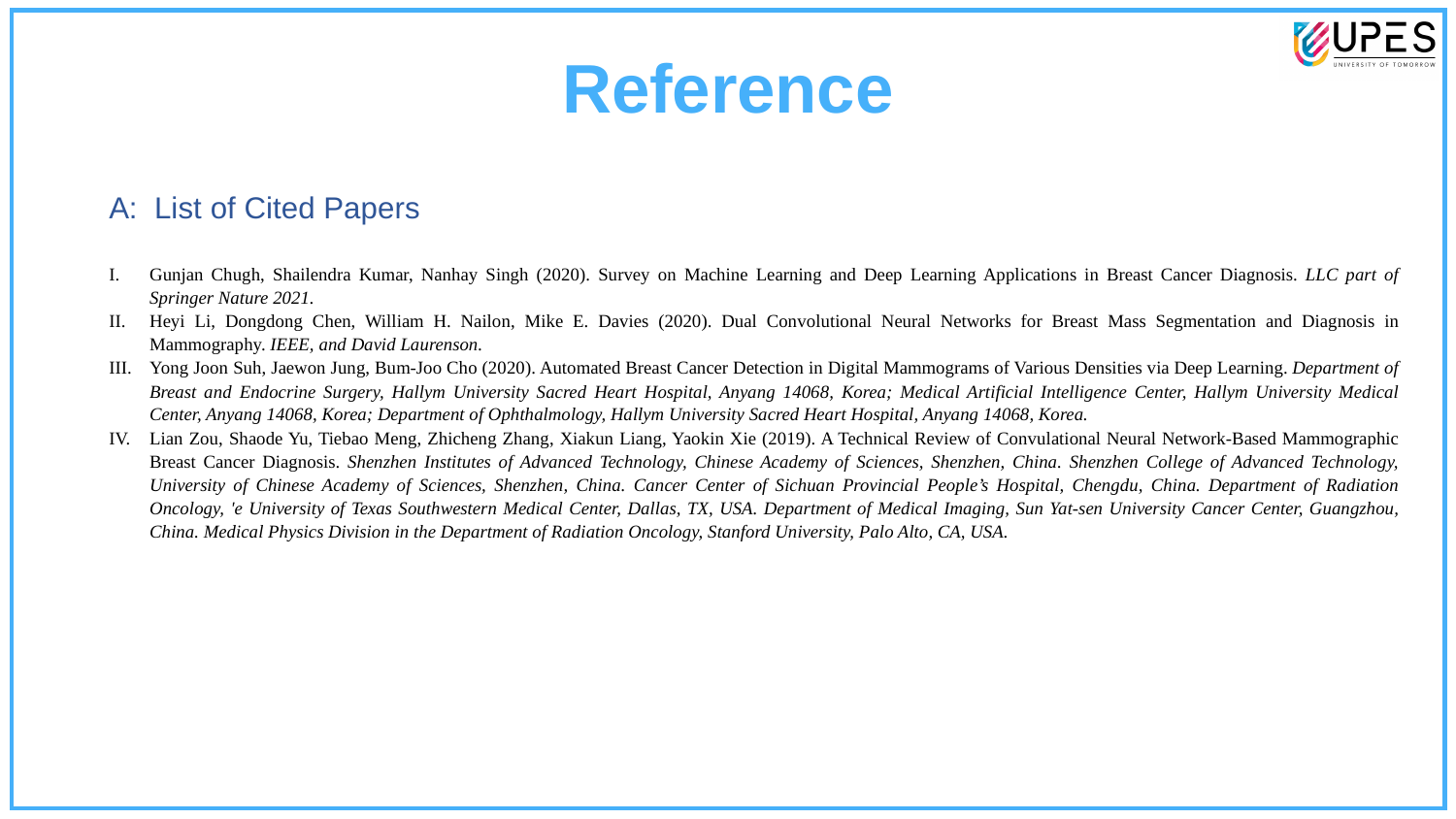

Reference

A:  List of Cited Papers

Gunjan Chugh, Shailendra Kumar, Nanhay Singh (2020). Survey on Machine Learning and Deep Learning Applications in Breast Cancer Diagnosis. LLC part of Springer Nature 2021.
Heyi Li, Dongdong Chen, William H. Nailon, Mike E. Davies (2020). Dual Convolutional Neural Networks for Breast Mass Segmentation and Diagnosis in Mammography. IEEE, and David Laurenson.
Yong Joon Suh, Jaewon Jung, Bum-Joo Cho (2020). Automated Breast Cancer Detection in Digital Mammograms of Various Densities via Deep Learning. Department of Breast and Endocrine Surgery, Hallym University Sacred Heart Hospital, Anyang 14068, Korea; Medical Artificial Intelligence Center, Hallym University Medical Center, Anyang 14068, Korea; Department of Ophthalmology, Hallym University Sacred Heart Hospital, Anyang 14068, Korea.
Lian Zou, Shaode Yu, Tiebao Meng, Zhicheng Zhang, Xiakun Liang, Yaokin Xie (2019). A Technical Review of Convulational Neural Network-Based Mammographic Breast Cancer Diagnosis. Shenzhen Institutes of Advanced Technology, Chinese Academy of Sciences, Shenzhen, China. Shenzhen College of Advanced Technology, University of Chinese Academy of Sciences, Shenzhen, China. Cancer Center of Sichuan Provincial People’s Hospital, Chengdu, China. Department of Radiation Oncology, 'e University of Texas Southwestern Medical Center, Dallas, TX, USA. Department of Medical Imaging, Sun Yat-sen University Cancer Center, Guangzhou, China. Medical Physics Division in the Department of Radiation Oncology, Stanford University, Palo Alto, CA, USA.